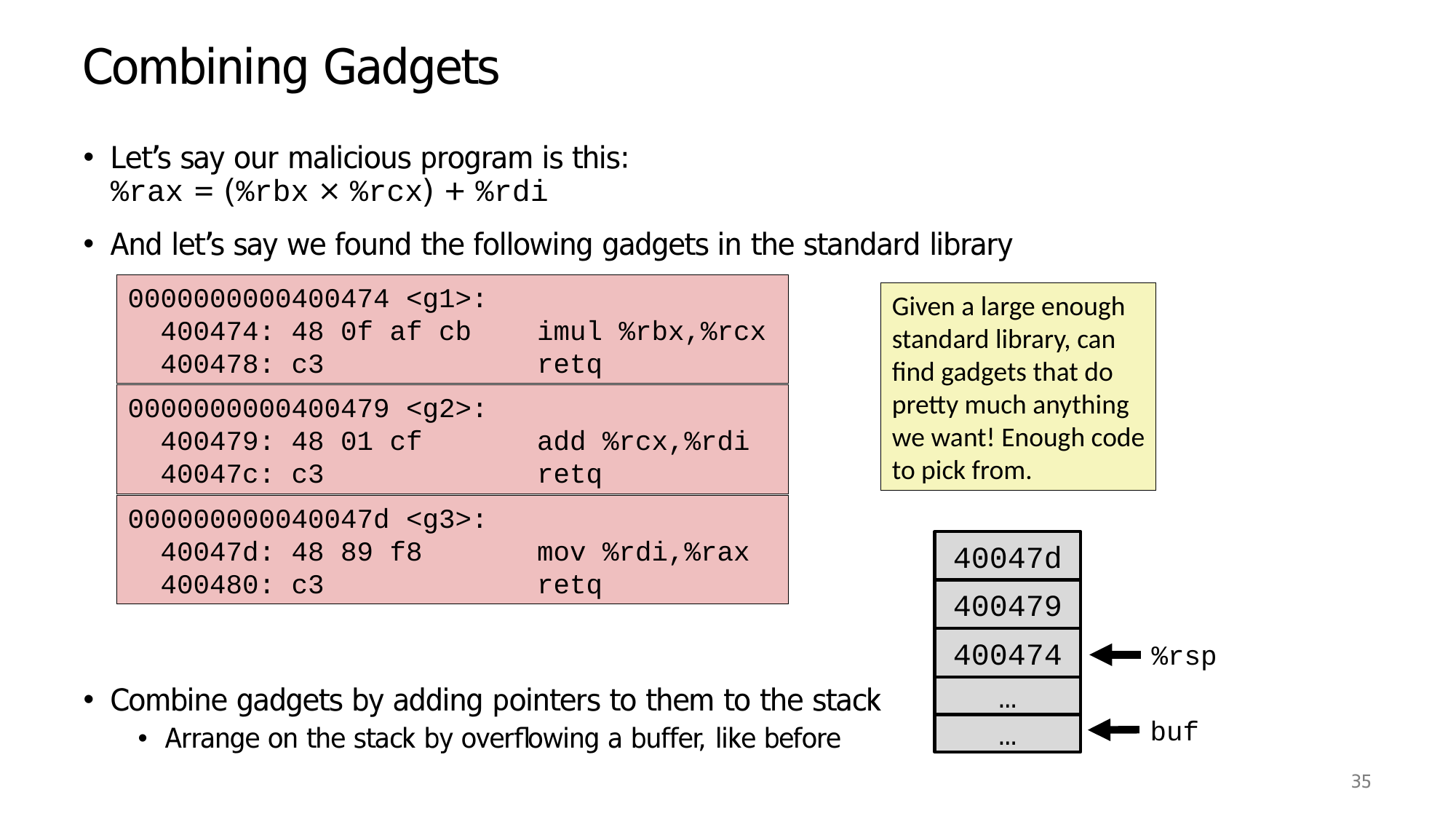

# Combining Gadgets
Let’s say our malicious program is this:
%rax = (%rbx × %rcx) + %rdi
And let’s say we found the following gadgets in the standard library

Combine gadgets by adding pointers to them to the stack
Arrange on the stack by overflowing a buffer, like before
0000000000400474 <g1>:
  400474: 48 0f af cb    imul %rbx,%rcx
  400478: c3             retq
Given a large enough
standard library, can
find gadgets that do
pretty much anything
we want! Enough code
to pick from.
0000000000400479 <g2>:
  400479: 48 01 cf       add %rcx,%rdi
  40047c: c3             retq
000000000040047d <g3>:
  40047d: 48 89 f8       mov %rdi,%rax
  400480: c3             retq
40047d
400479
400474
%rsp
…
buf
…
35